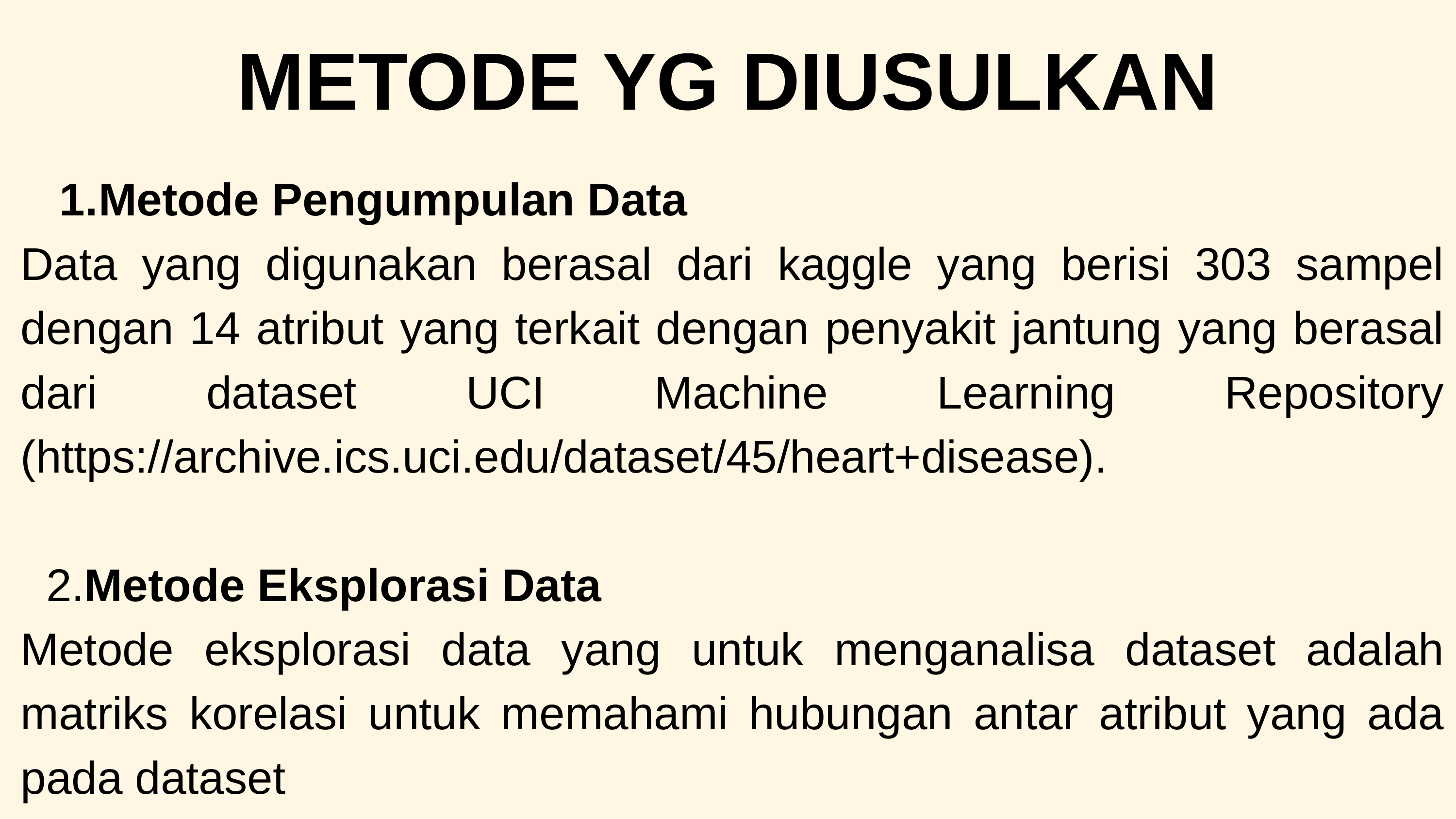

METODE YG DIUSULKAN
Metode Pengumpulan Data
Data yang digunakan berasal dari kaggle yang berisi 303 sampel dengan 14 atribut yang terkait dengan penyakit jantung yang berasal dari dataset UCI Machine Learning Repository (https://archive.ics.uci.edu/dataset/45/heart+disease).

  2.Metode Eksplorasi Data
Metode eksplorasi data yang untuk menganalisa dataset adalah matriks korelasi untuk memahami hubungan antar atribut yang ada pada dataset